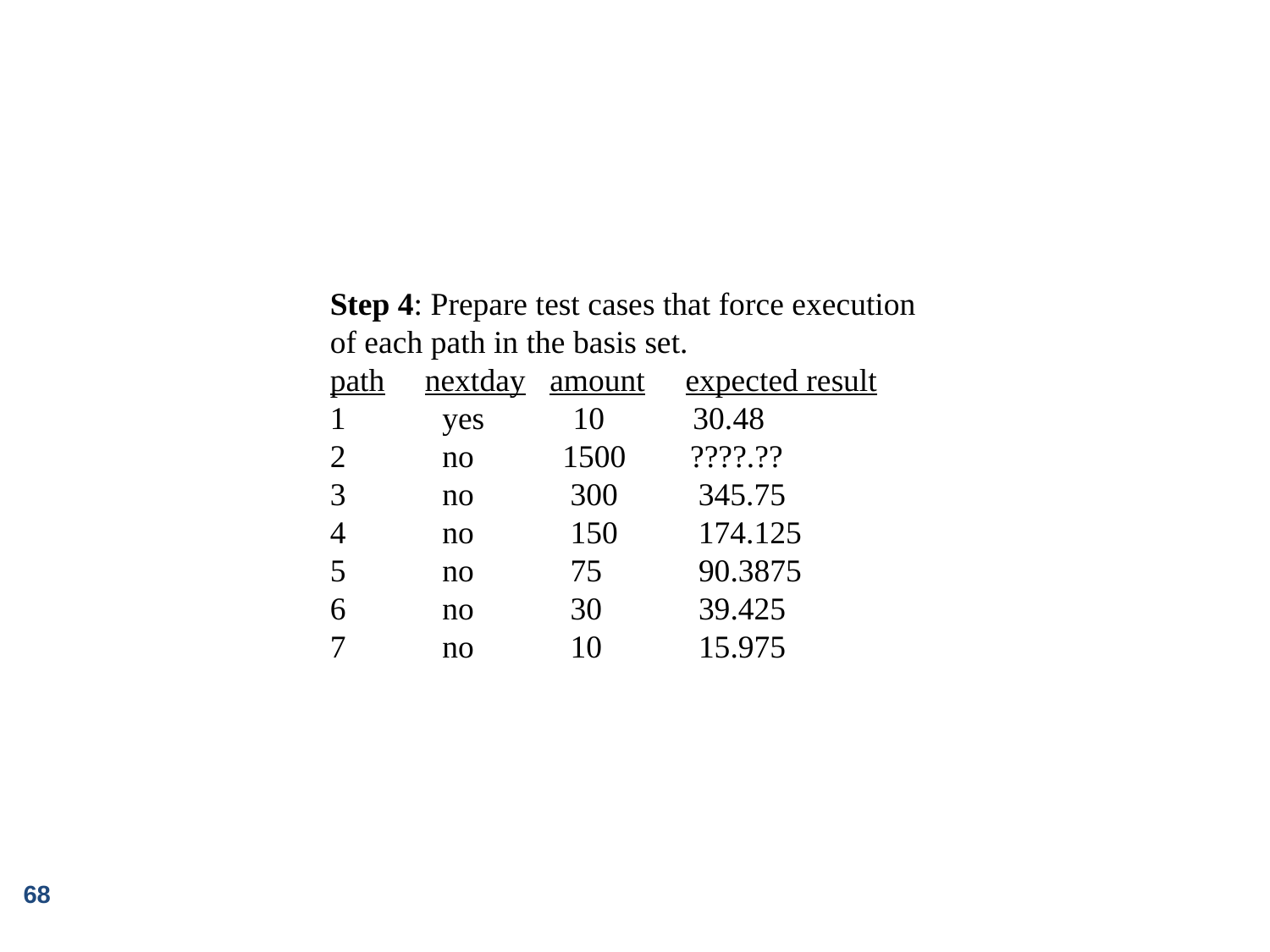

Step 4: Prepare test cases that force execution of each path in the basis set.
path     nextday   amount     expected result
1            yes           10           30.48 
2            no           1500        ????.?? 
3            no            300          345.75 
4            no            150          174.125 
5            no            75            90.3875 
6            no            30            39.425 
7            no            10            15.975
68